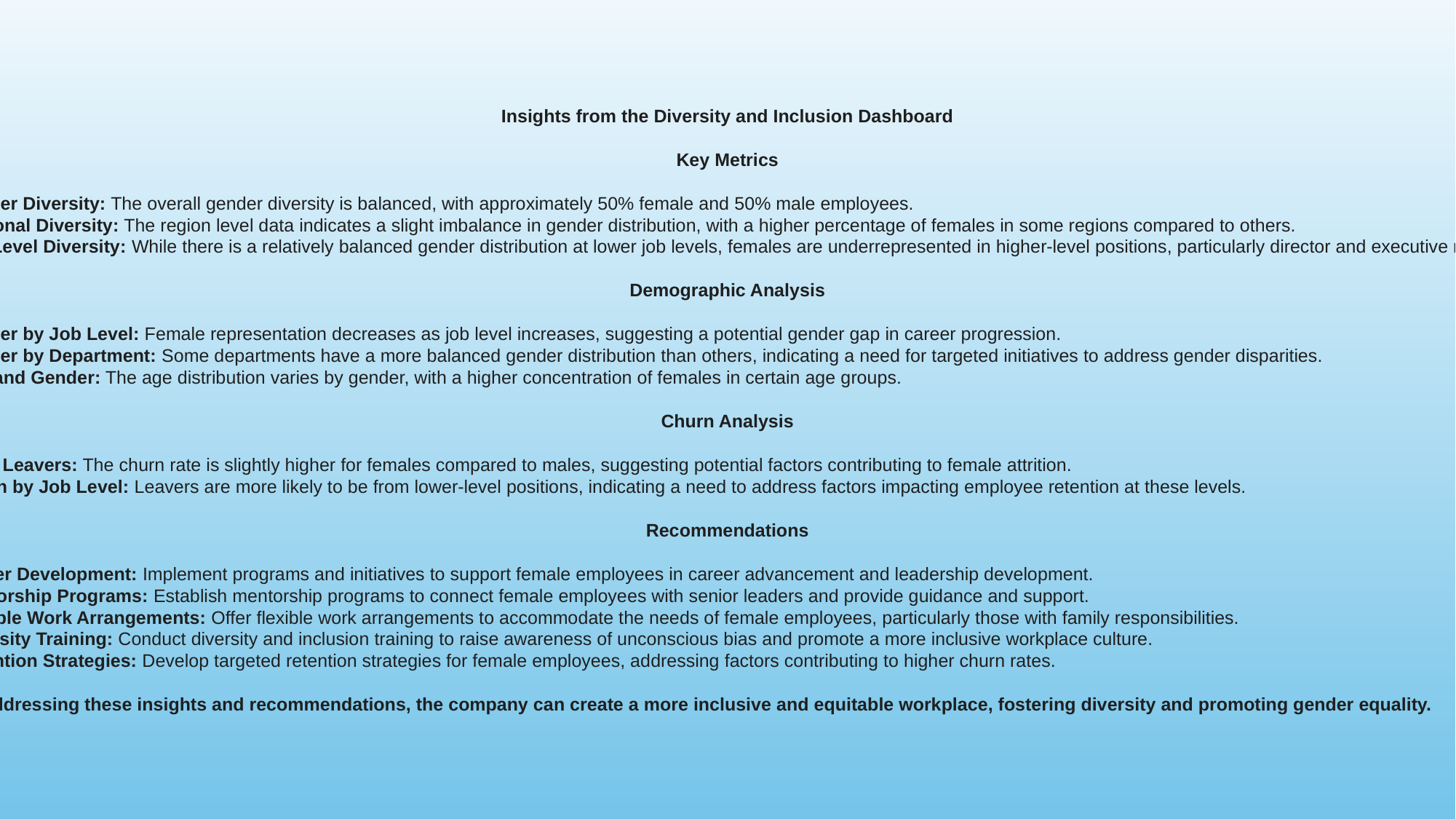

Insights from the Diversity and Inclusion Dashboard

Key Metrics

Gender Diversity: The overall gender diversity is balanced, with approximately 50% female and 50% male employees.
Regional Diversity: The region level data indicates a slight imbalance in gender distribution, with a higher percentage of females in some regions compared to others.
Job Level Diversity: While there is a relatively balanced gender distribution at lower job levels, females are underrepresented in higher-level positions, particularly director and executive roles.

Demographic Analysis

Gender by Job Level: Female representation decreases as job level increases, suggesting a potential gender gap in career progression.
Gender by Department: Some departments have a more balanced gender distribution than others, indicating a need for targeted initiatives to address gender disparities.
Age and Gender: The age distribution varies by gender, with a higher concentration of females in certain age groups.

Churn Analysis

FY20 Leavers: The churn rate is slightly higher for females compared to males, suggesting potential factors contributing to female attrition.
Churn by Job Level: Leavers are more likely to be from lower-level positions, indicating a need to address factors impacting employee retention at these levels.

Recommendations

Career Development: Implement programs and initiatives to support female employees in career advancement and leadership development.
Mentorship Programs: Establish mentorship programs to connect female employees with senior leaders and provide guidance and support.
Flexible Work Arrangements: Offer flexible work arrangements to accommodate the needs of female employees, particularly those with family responsibilities.
Diversity Training: Conduct diversity and inclusion training to raise awareness of unconscious bias and promote a more inclusive workplace culture.
Retention Strategies: Develop targeted retention strategies for female employees, addressing factors contributing to higher churn rates.

By addressing these insights and recommendations, the company can create a more inclusive and equitable workplace, fostering diversity and promoting gender equality.